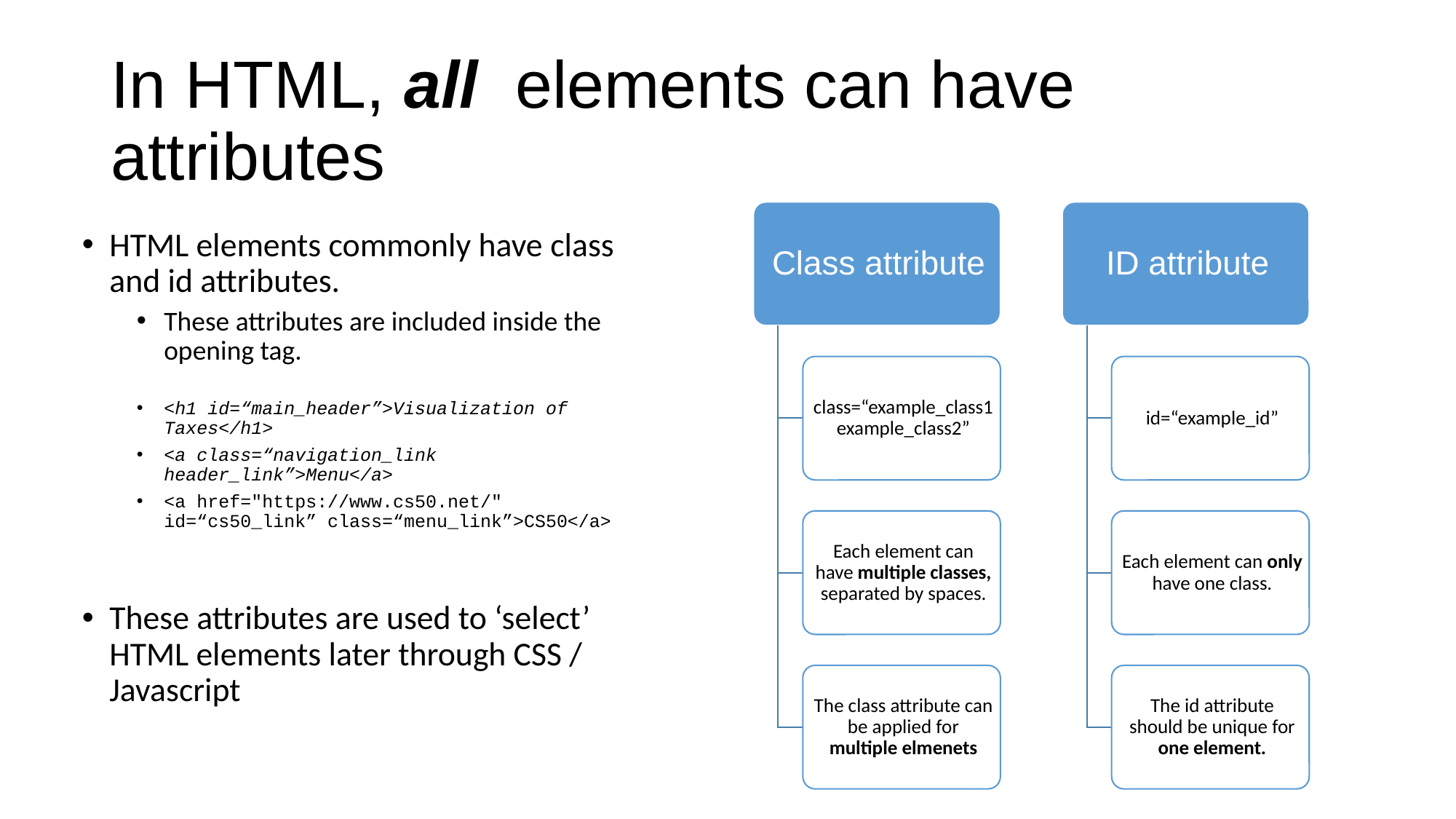

# In HTML, all  elements can have attributes
Class attribute
class=“example_class1 example_class2”
Each element can have multiple classes, separated by spaces.
The class attribute can be applied for multiple elmenets
ID attribute
id=“example_id”
Each element can only have one class.
The id attribute should be unique for one element.
HTML elements commonly have class and id attributes.
These attributes are included inside the opening tag.

<h1 id=“main_header”>Visualization of Taxes</h1>
<a class=“navigation_link header_link”>Menu</a>
<a href="https://www.cs50.net/" id=“cs50_link” class=“menu_link”>CS50</a>

These attributes are used to ‘select’ HTML elements later through CSS / Javascript